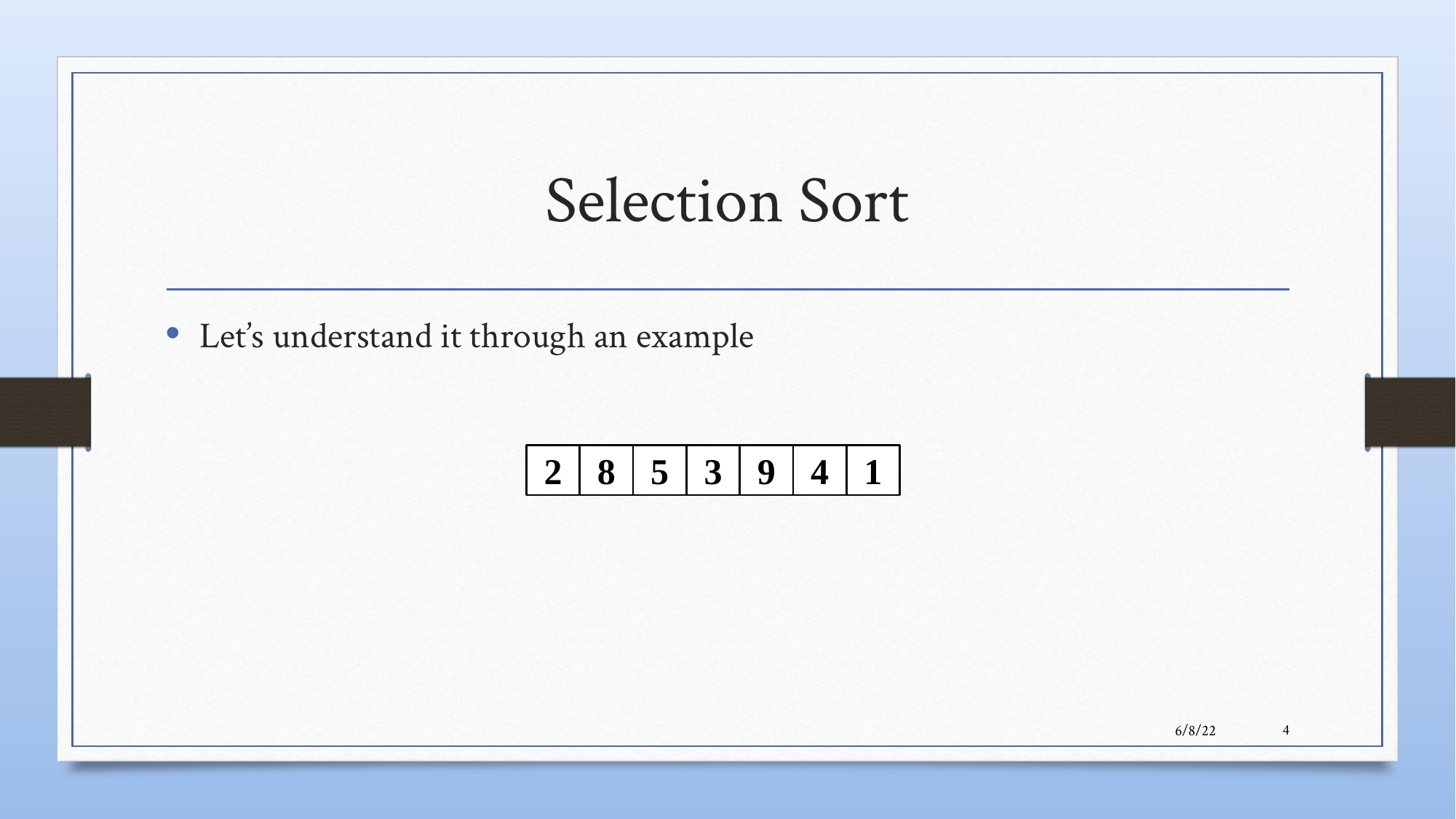

# Selection Sort
Let’s understand it through an example
2
8
5
3
9
4
1
6/8/22
4